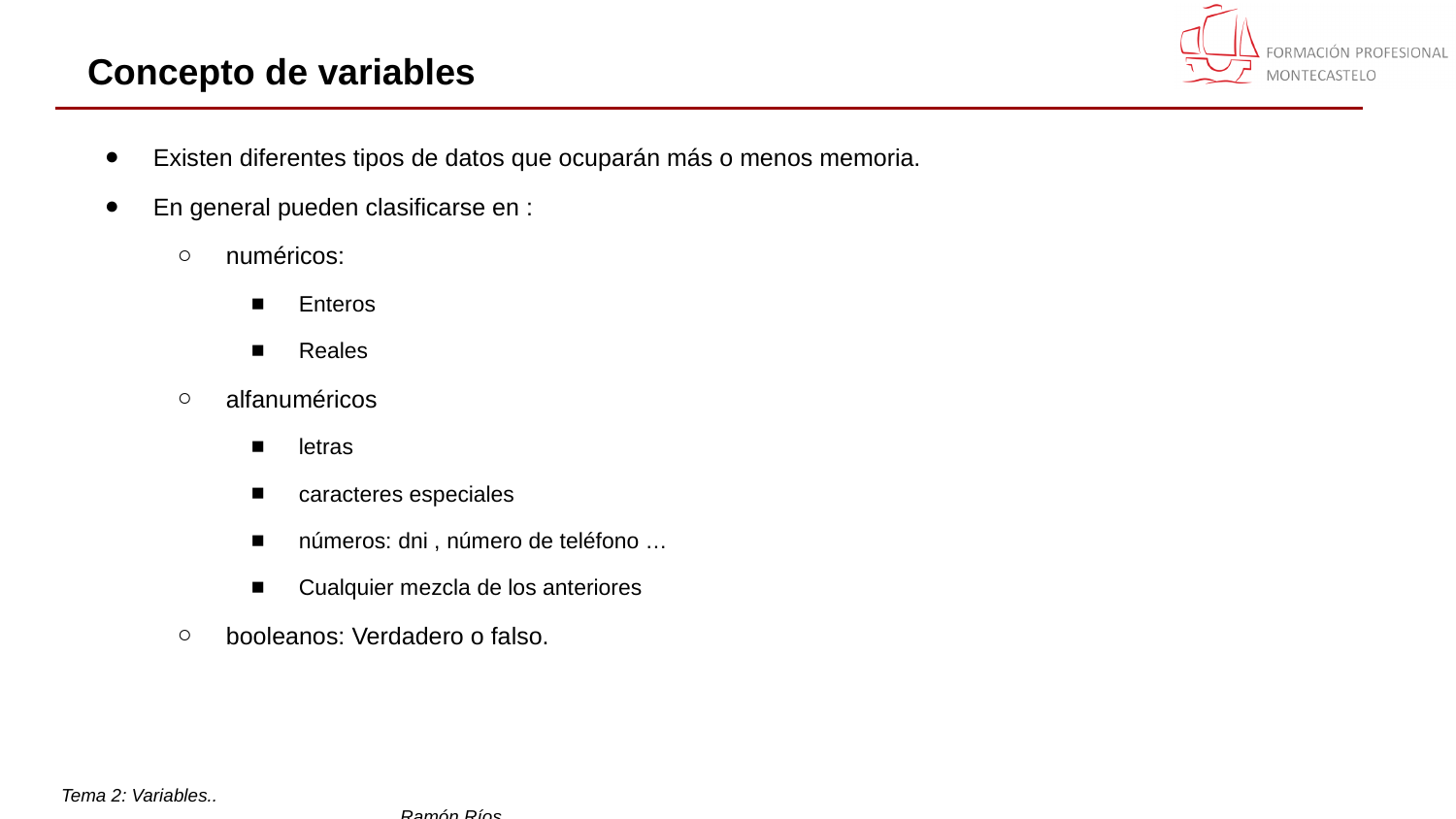

# Concepto de variables
Existen diferentes tipos de datos que ocuparán más o menos memoria.
En general pueden clasificarse en :
numéricos:
Enteros
Reales
alfanuméricos
letras
caracteres especiales
números: dni , número de teléfono …
Cualquier mezcla de los anteriores
booleanos: Verdadero o falso.